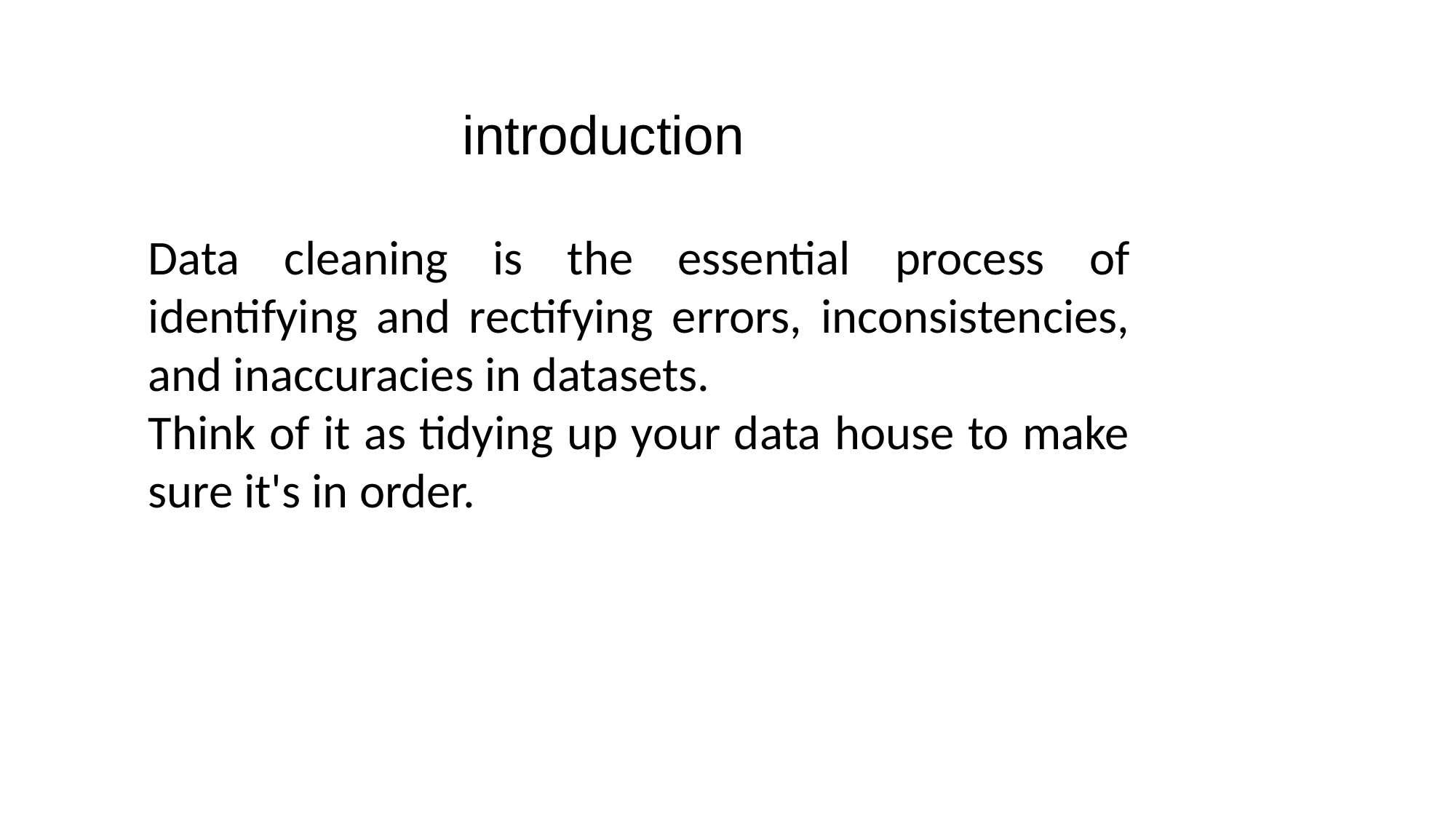

introduction
Data cleaning is the essential process of identifying and rectifying errors, inconsistencies, and inaccuracies in datasets.
Think of it as tidying up your data house to make sure it's in order.